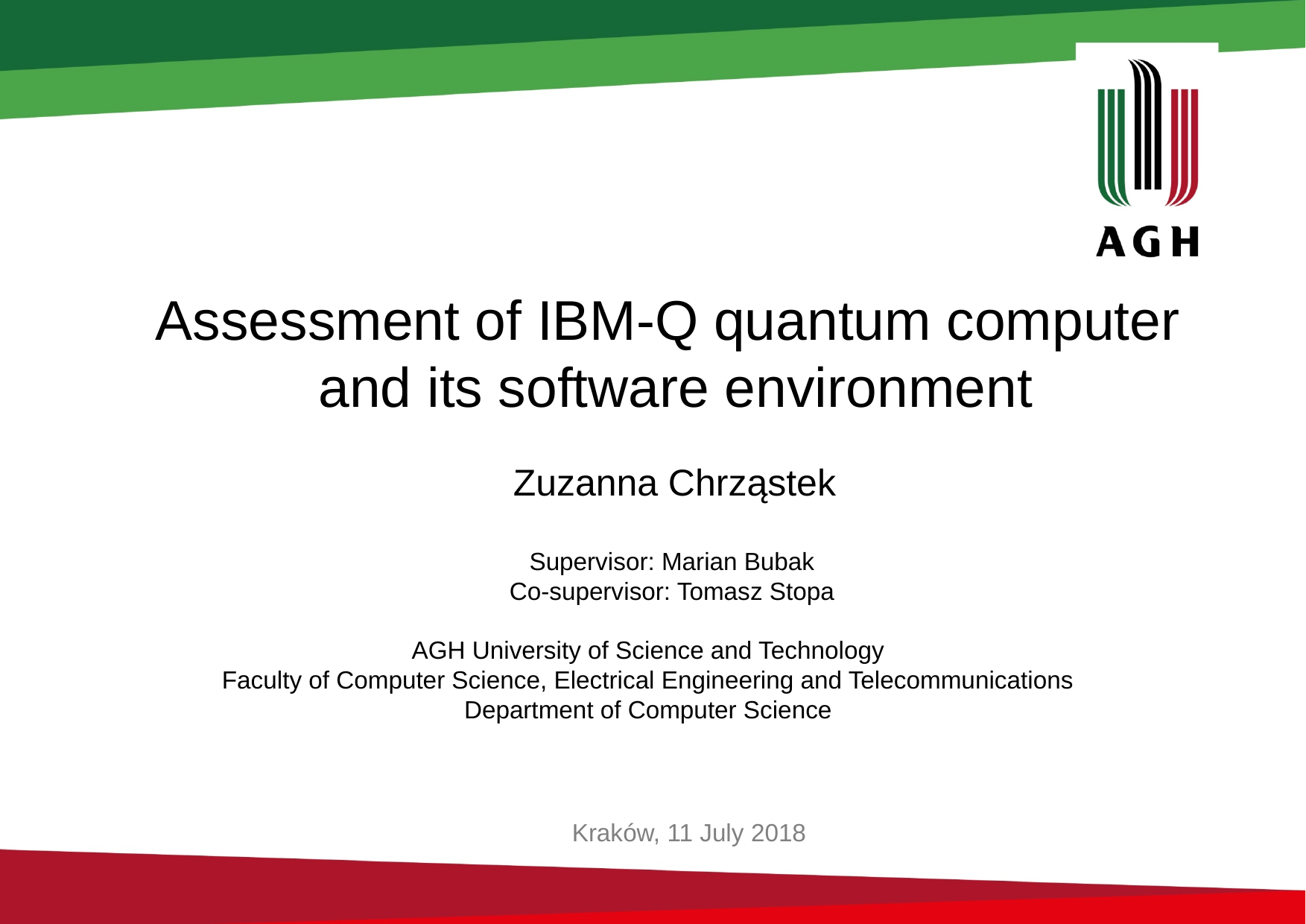

Assessment of IBM-Q quantum computer
and its software environment
Zuzanna Chrząstek
Supervisor: Marian Bubak
Co-supervisor: Tomasz Stopa
AGH University of Science and Technology
Faculty of Computer Science, Electrical Engineering and Telecommunications
Department of Computer Science
Kraków, 11 July 2018